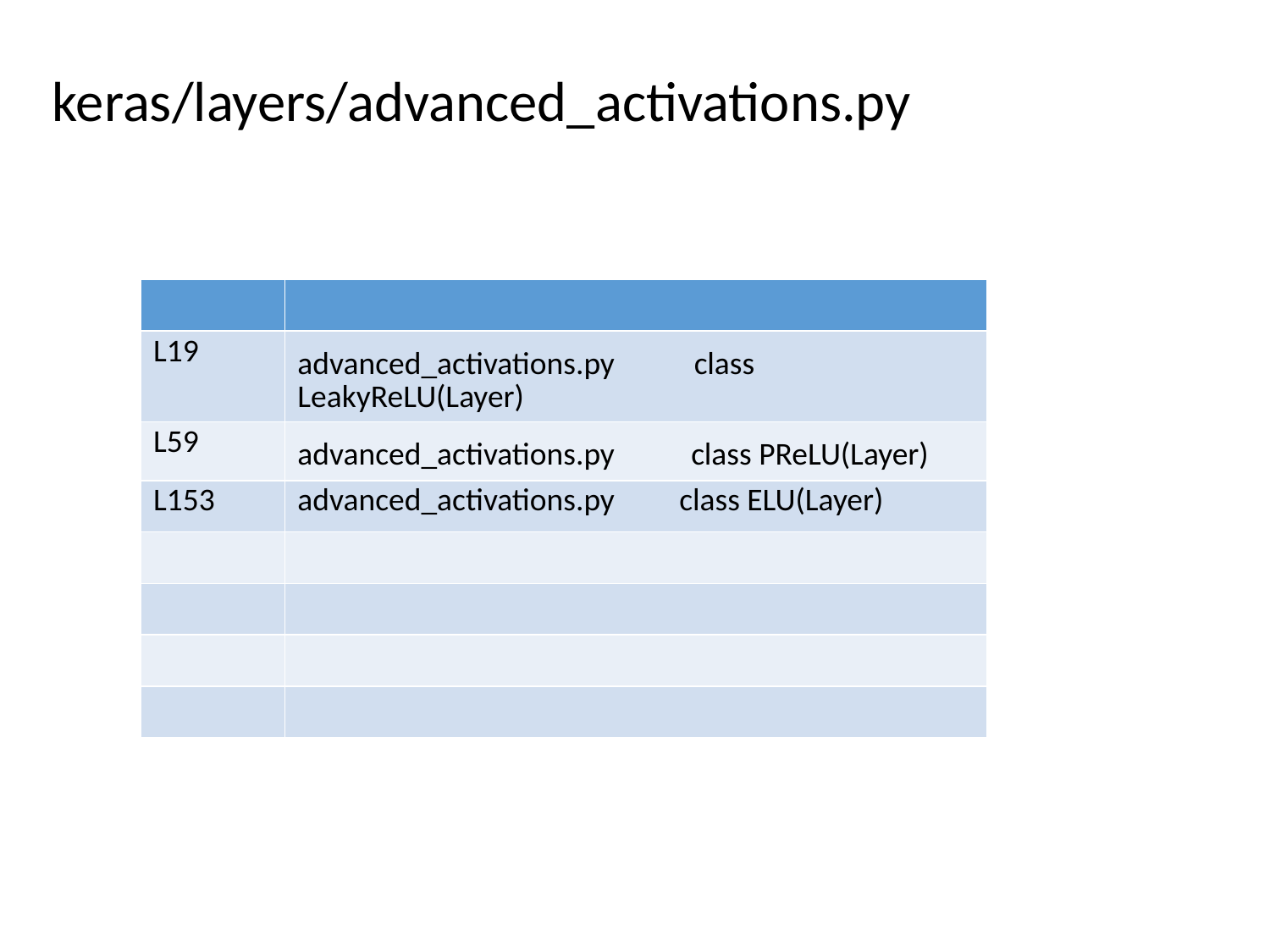

keras/layers/advanced_activations.py
|  |  |
| --- | --- |
| L19 | advanced\_activations.py　　class LeakyReLU(Layer) |
| L59 | advanced\_activations.py　 class PReLU(Layer) |
| L153 | advanced\_activations.py class ELU(Layer) |
|  |  |
|  |  |
|  |  |
|  |  |